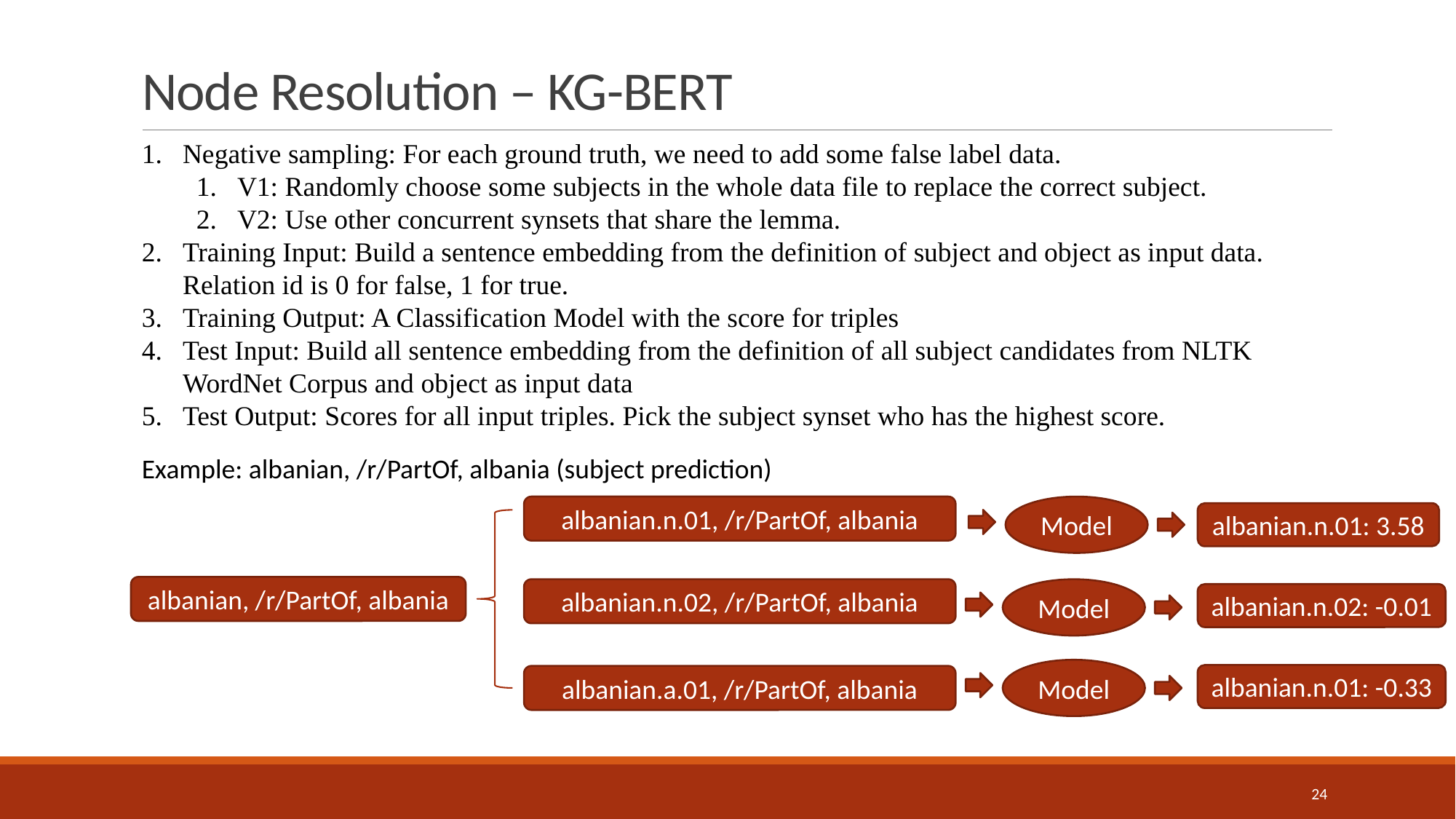

# Node Resolution – KG-BERT
Negative sampling: For each ground truth, we need to add some false label data.
V1: Randomly choose some subjects in the whole data file to replace the correct subject.
V2: Use other concurrent synsets that share the lemma.
Training Input: Build a sentence embedding from the definition of subject and object as input data. Relation id is 0 for false, 1 for true.
Training Output: A Classification Model with the score for triples
Test Input: Build all sentence embedding from the definition of all subject candidates from NLTK WordNet Corpus and object as input data
Test Output: Scores for all input triples. Pick the subject synset who has the highest score.
Example: albanian, /r/PartOf, albania (subject prediction)
albanian.n.01, /r/PartOf, albania
Model
albanian.n.01: 3.58

albanian, /r/PartOf, albania
albanian.n.02, /r/PartOf, albania
Model
albanian.n.02: -0.01

Model
albanian.n.01: -0.33
albanian.a.01, /r/PartOf, albania

24